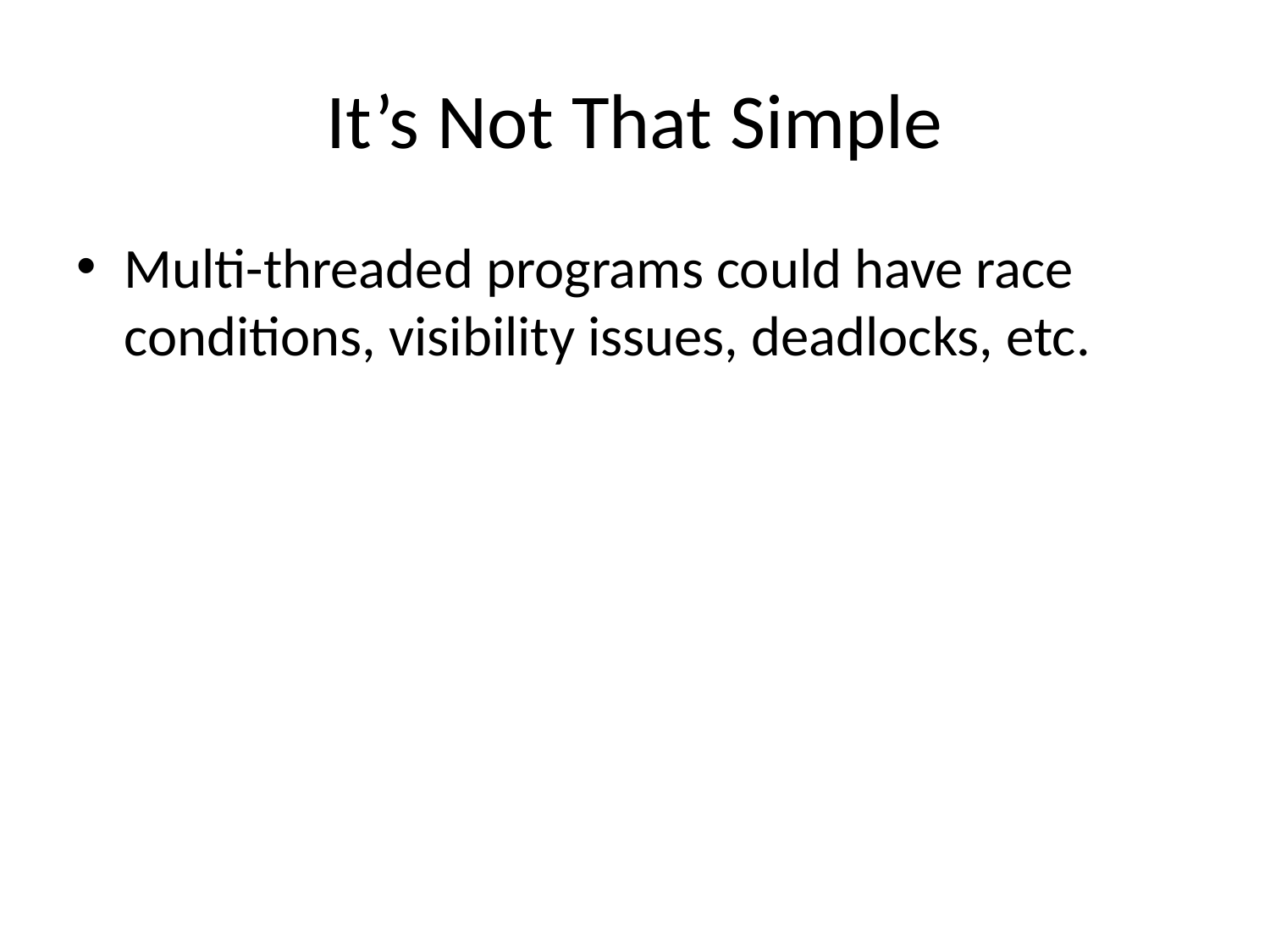

# It’s Not That Simple
Multi-threaded programs could have race conditions, visibility issues, deadlocks, etc.